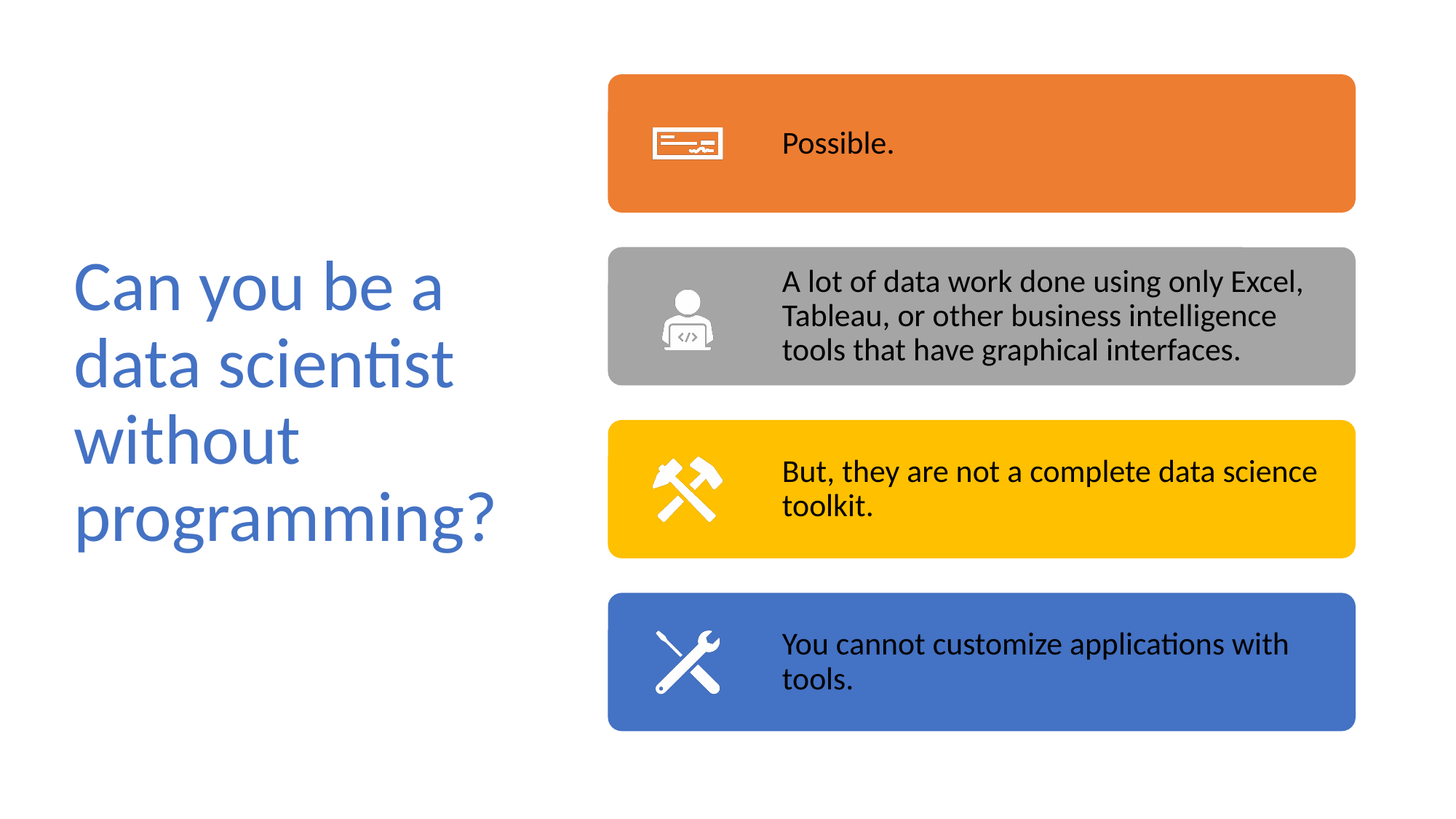

# Can you be a data scientist without programming?
Possible.
A lot of data work done using only Excel, Tableau, or other business intelligence tools that have graphical interfaces.
But, they are not a complete data science toolkit.
You cannot customize applications with tools.